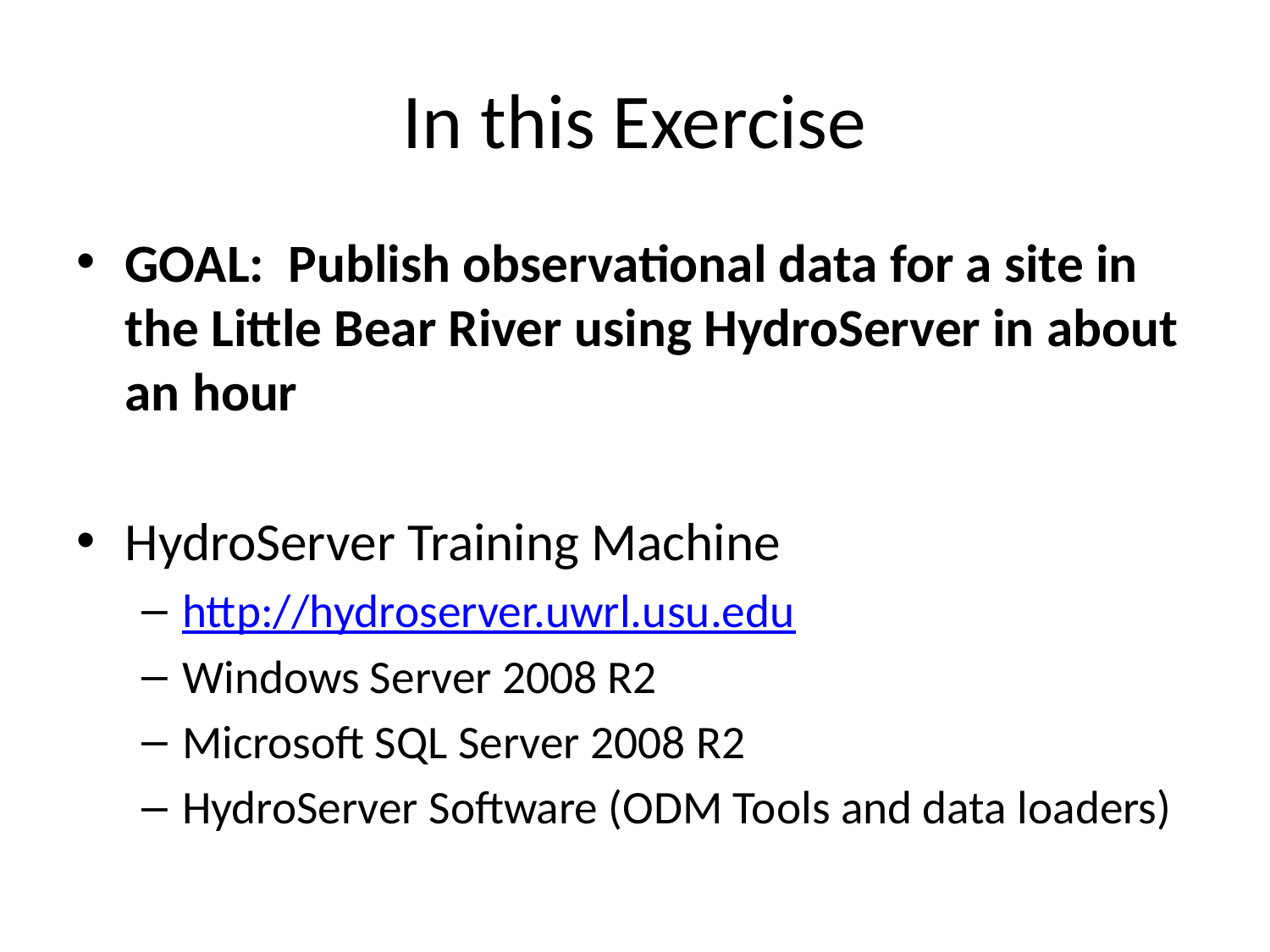

# In this Exercise
GOAL:  Publish observational data for a site in the Little Bear River using HydroServer in about an hour

HydroServer Training Machine
http://hydroserver.uwrl.usu.edu
Windows Server 2008 R2
Microsoft SQL Server 2008 R2
HydroServer Software (ODM Tools and data loaders)